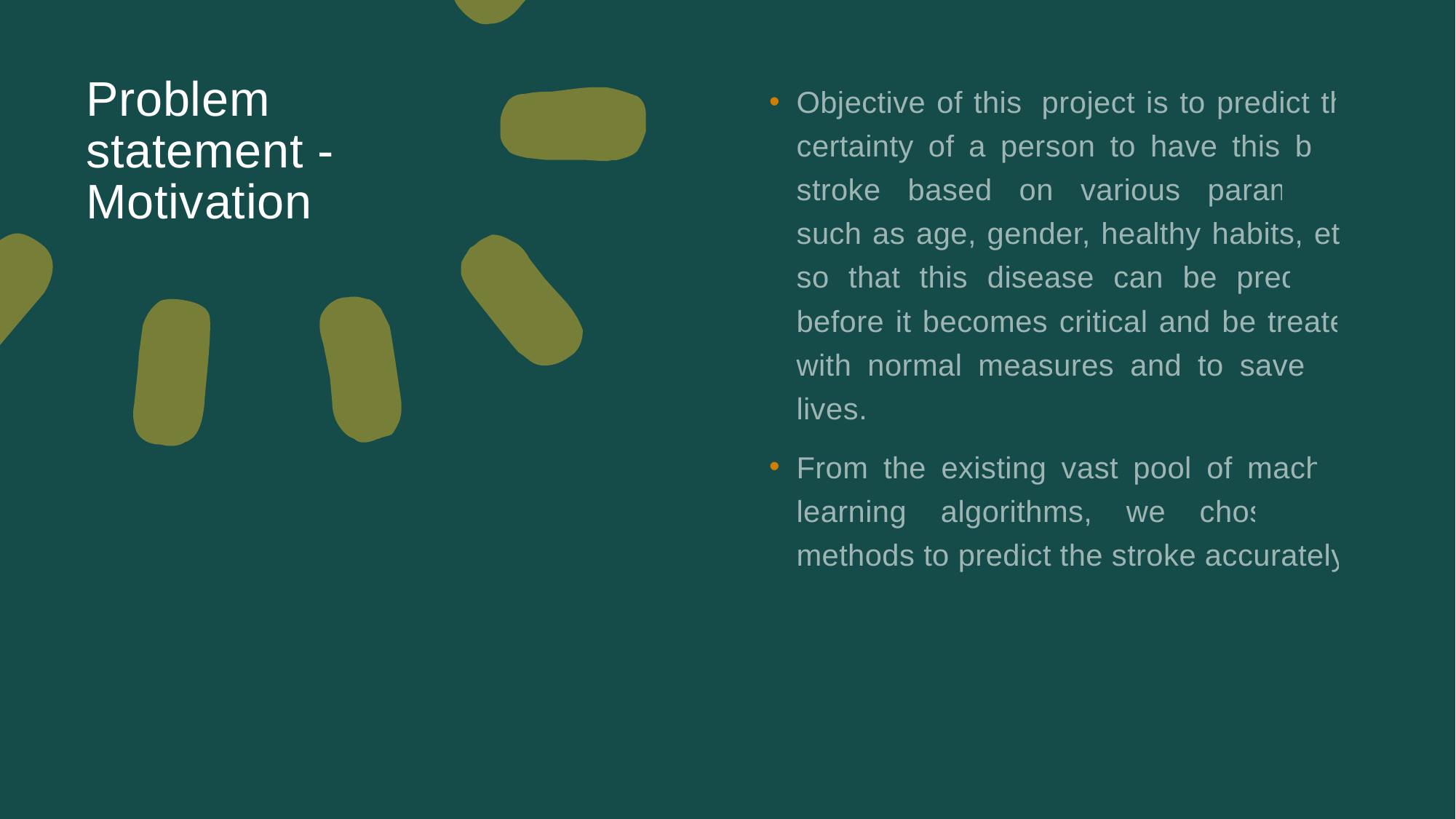

# Problem statement - Motivation
Objective of this  project is to predict the certainty of a person to have this brain stroke based on various parameters such as age, gender, healthy habits, etc. so that this disease can be predicted before it becomes critical and be treated with normal measures and to save the lives.
From the existing vast pool of machine learning algorithms, we chose few methods to predict the stroke accurately.